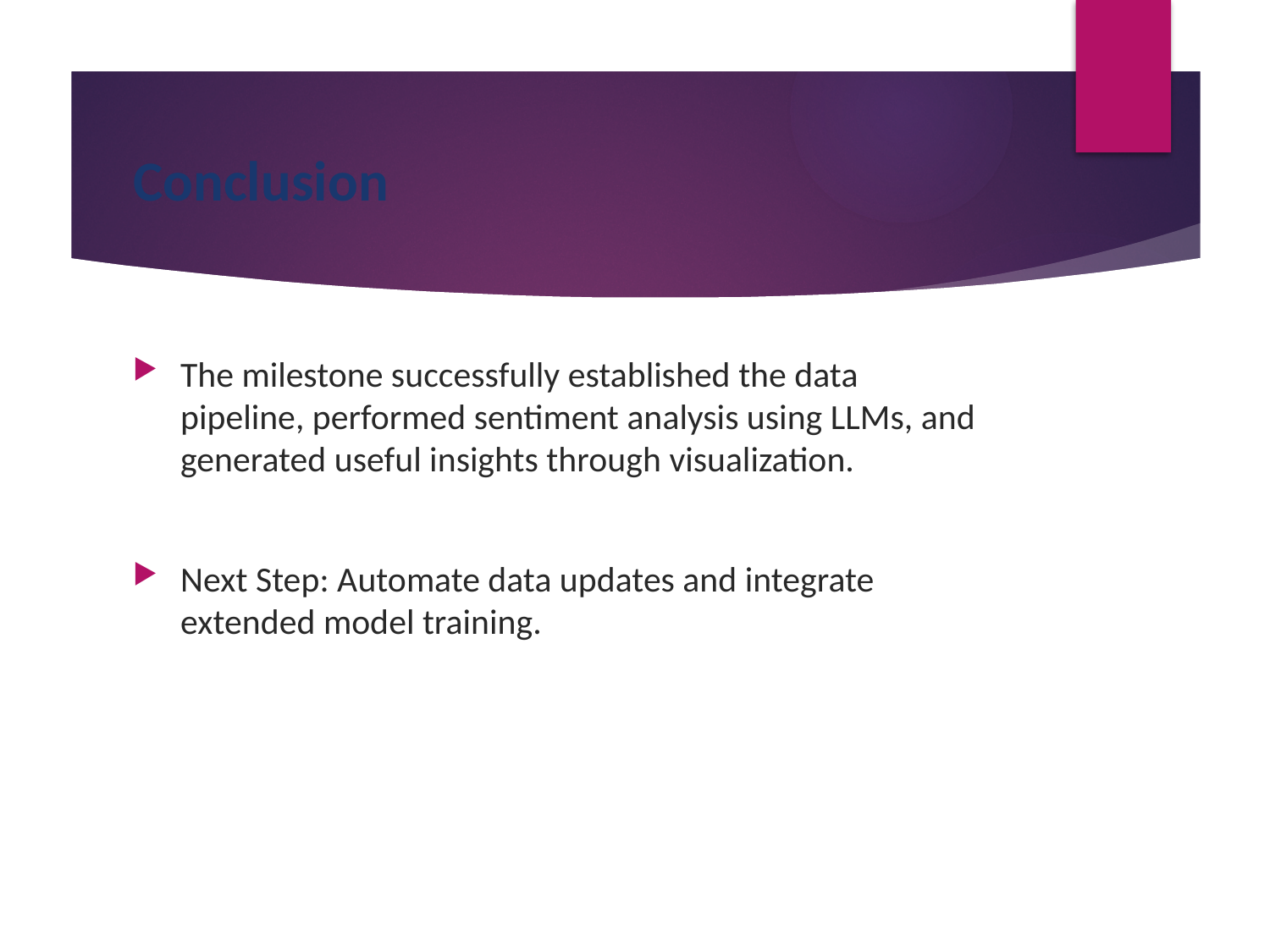

# Conclusion
The milestone successfully established the data pipeline, performed sentiment analysis using LLMs, and generated useful insights through visualization.

Next Step: Automate data updates and integrate extended model training.